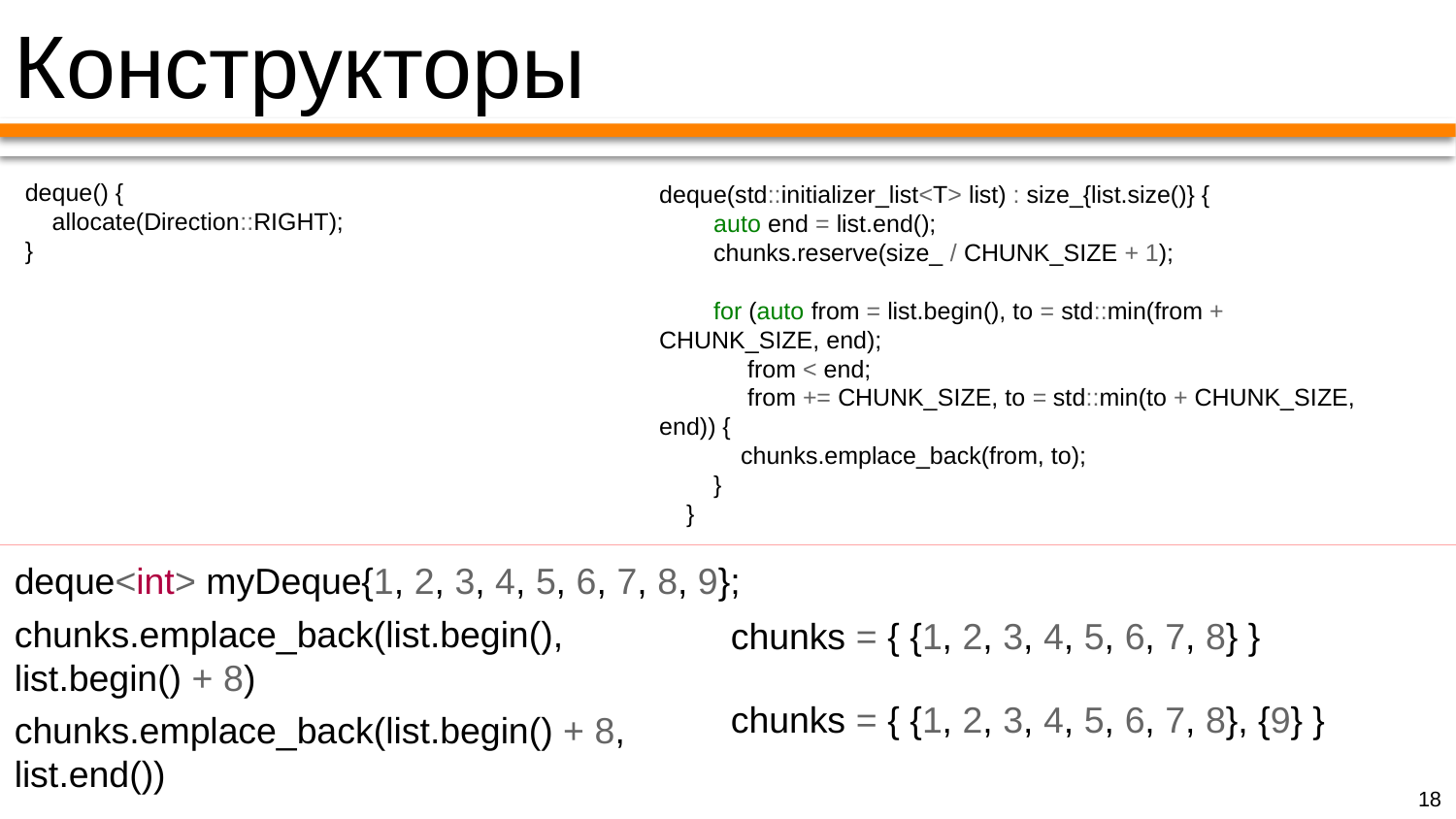

Конструкторы
deque() {
    allocate(Direction::RIGHT);
}

deque(std::initializer_list<T> list) : size_{list.size()} {
        auto end = list.end();
        chunks.reserve(size_ / CHUNK_SIZE + 1);

        for (auto from = list.begin(), to = std::min(from + CHUNK_SIZE, end);
             from < end;
             from += CHUNK_SIZE, to = std::min(to + CHUNK_SIZE, end)) {
            chunks.emplace_back(from, to);
        }
    }

deque<int> myDeque{1, 2, 3, 4, 5, 6, 7, 8, 9};
chunks.emplace_back(list.begin(), list.begin() + 8)
chunks = { {1, 2, 3, 4, 5, 6, 7, 8} }
chunks = { {1, 2, 3, 4, 5, 6, 7, 8}, {9} }
chunks.emplace_back(list.begin() + 8, list.end())